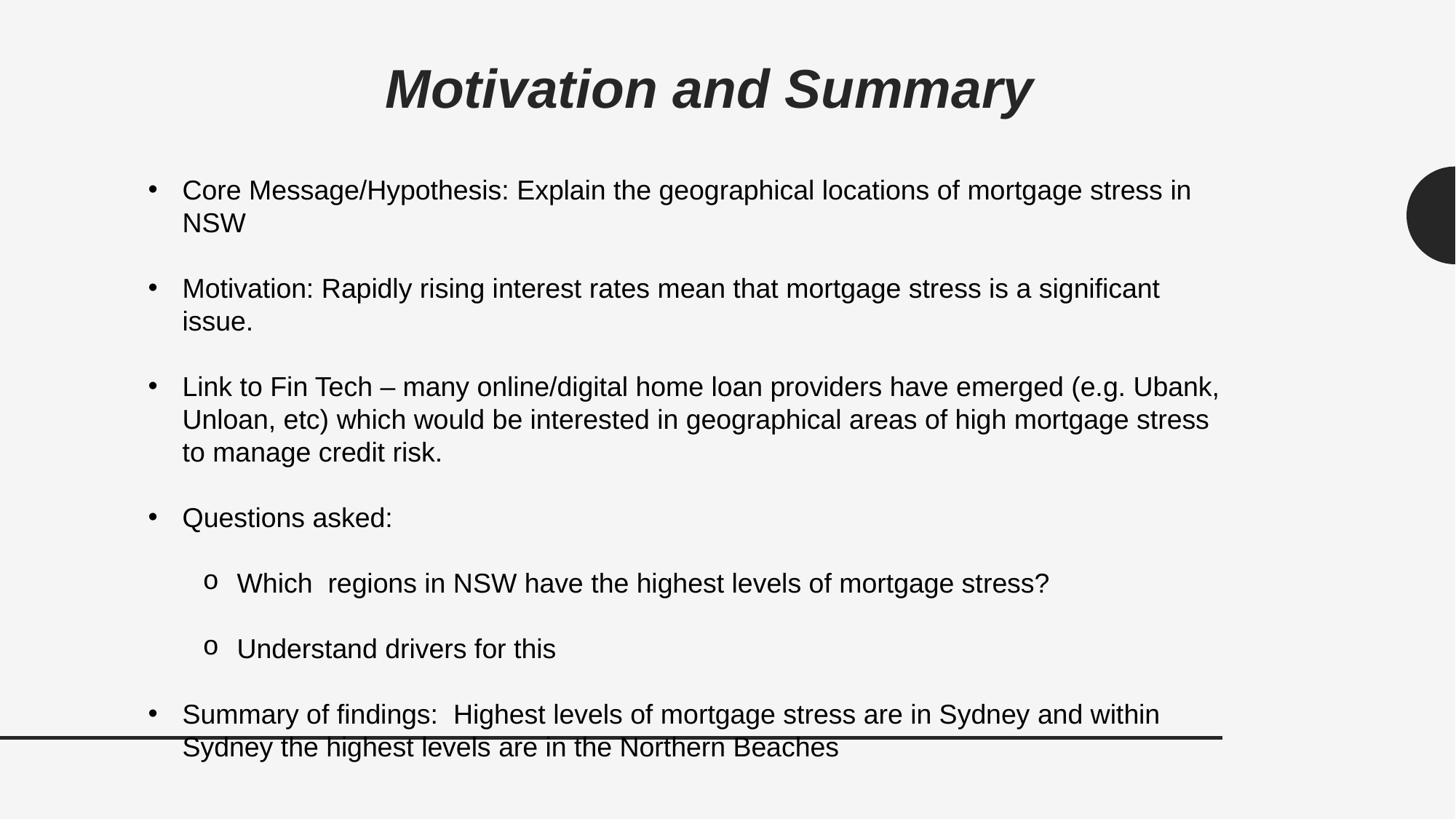

Motivation and Summary
Core Message/Hypothesis: Explain the geographical locations of mortgage stress in NSW
Motivation: Rapidly rising interest rates mean that mortgage stress is a significant issue.
Link to Fin Tech – many online/digital home loan providers have emerged (e.g. Ubank, Unloan, etc) which would be interested in geographical areas of high mortgage stress to manage credit risk.
Questions asked:
Which  regions in NSW have the highest levels of mortgage stress?
Understand drivers for this
Summary of findings:  Highest levels of mortgage stress are in Sydney and within Sydney the highest levels are in the Northern Beaches